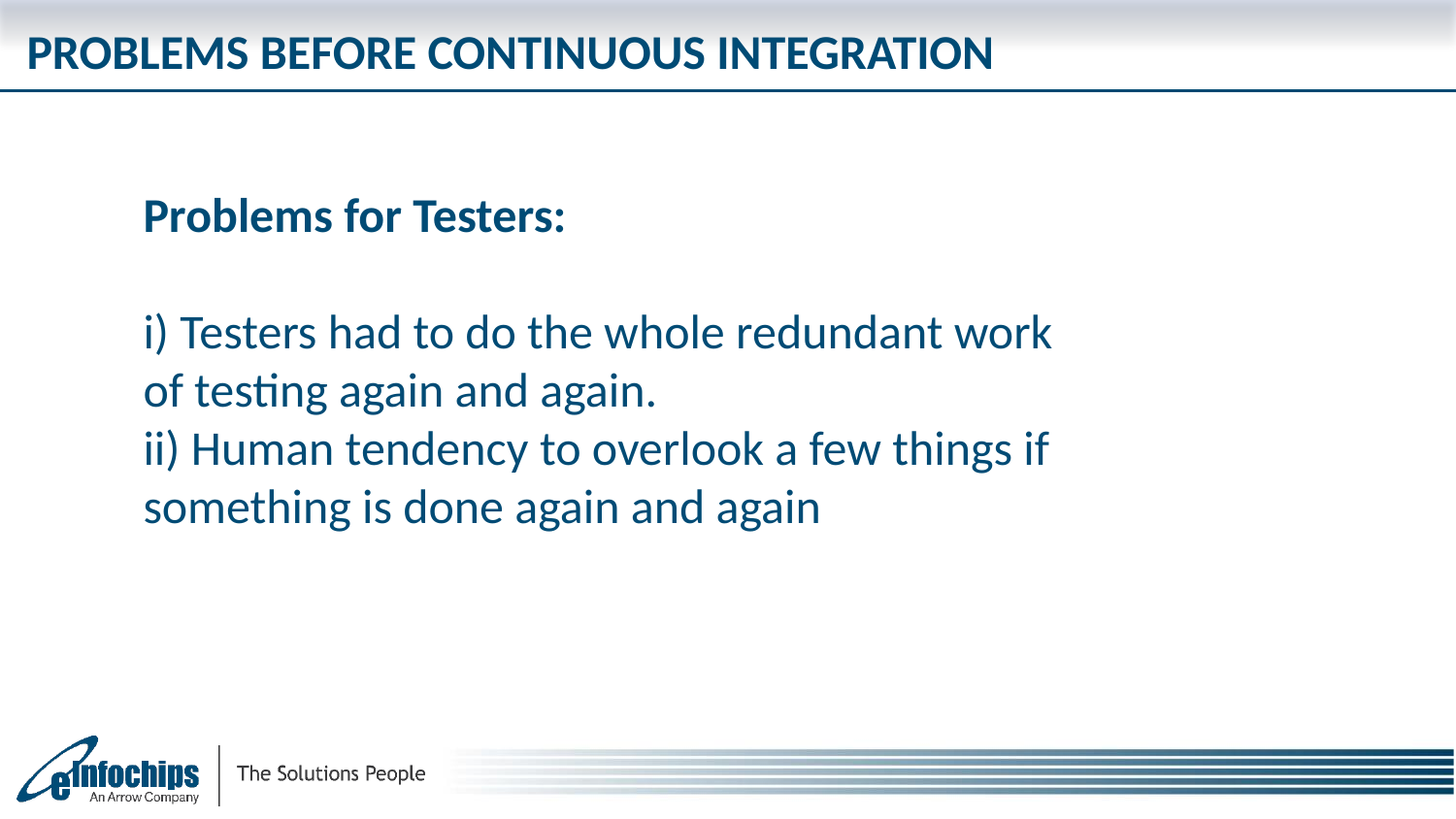

PROBLEMS BEFORE CONTINUOUS INTEGRATION
Problems for Testers:

i) Testers had to do the whole redundant work of testing again and again.
ii) Human tendency to overlook a few things if something is done again and again